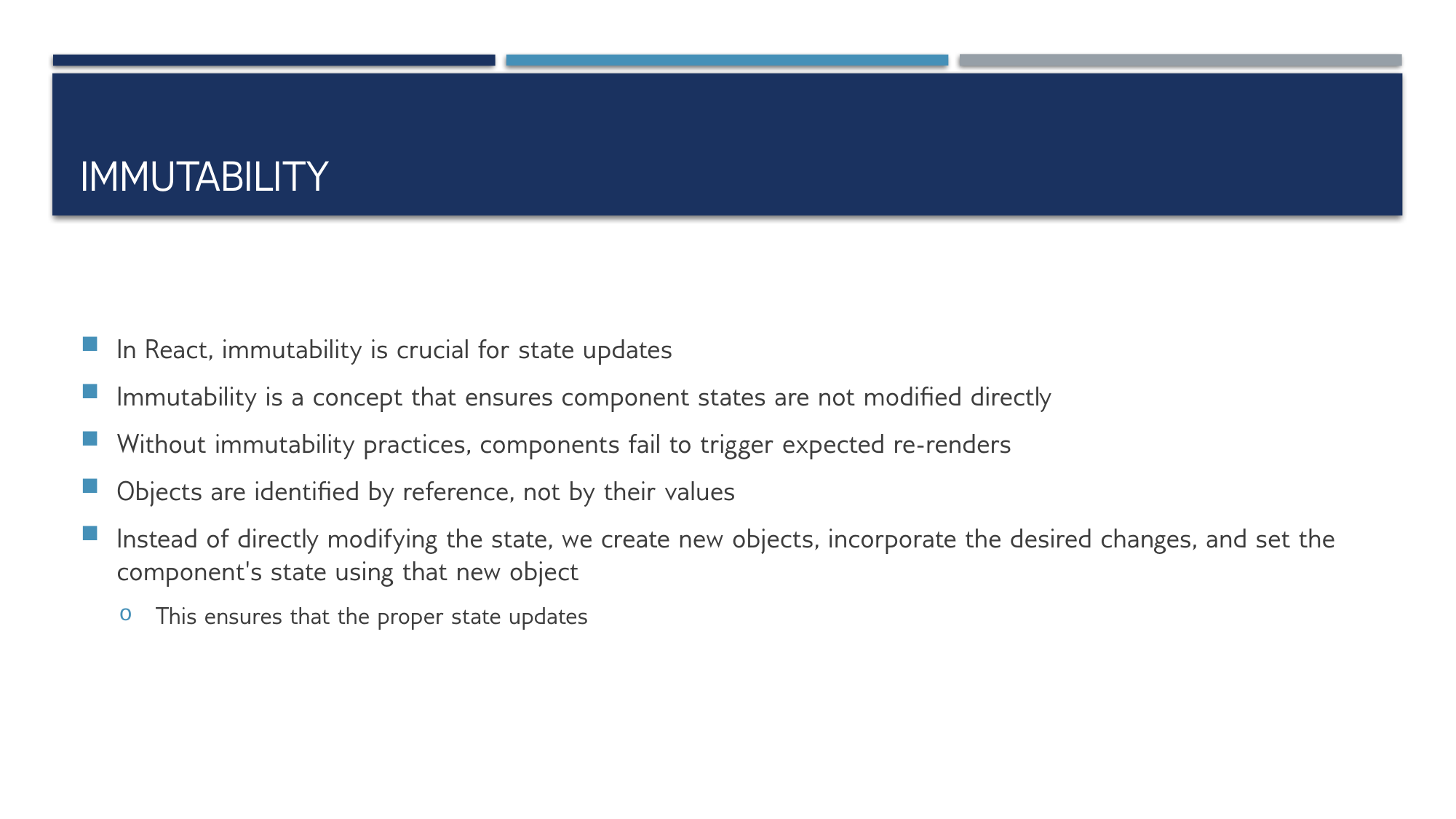

# Immutability
In React, immutability is crucial for state updates
Immutability is a concept that ensures component states are not modified directly
Without immutability practices, components fail to trigger expected re-renders
Objects are identified by reference, not by their values
Instead of directly modifying the state, we create new objects, incorporate the desired changes, and set the component's state using that new object
This ensures that the proper state updates